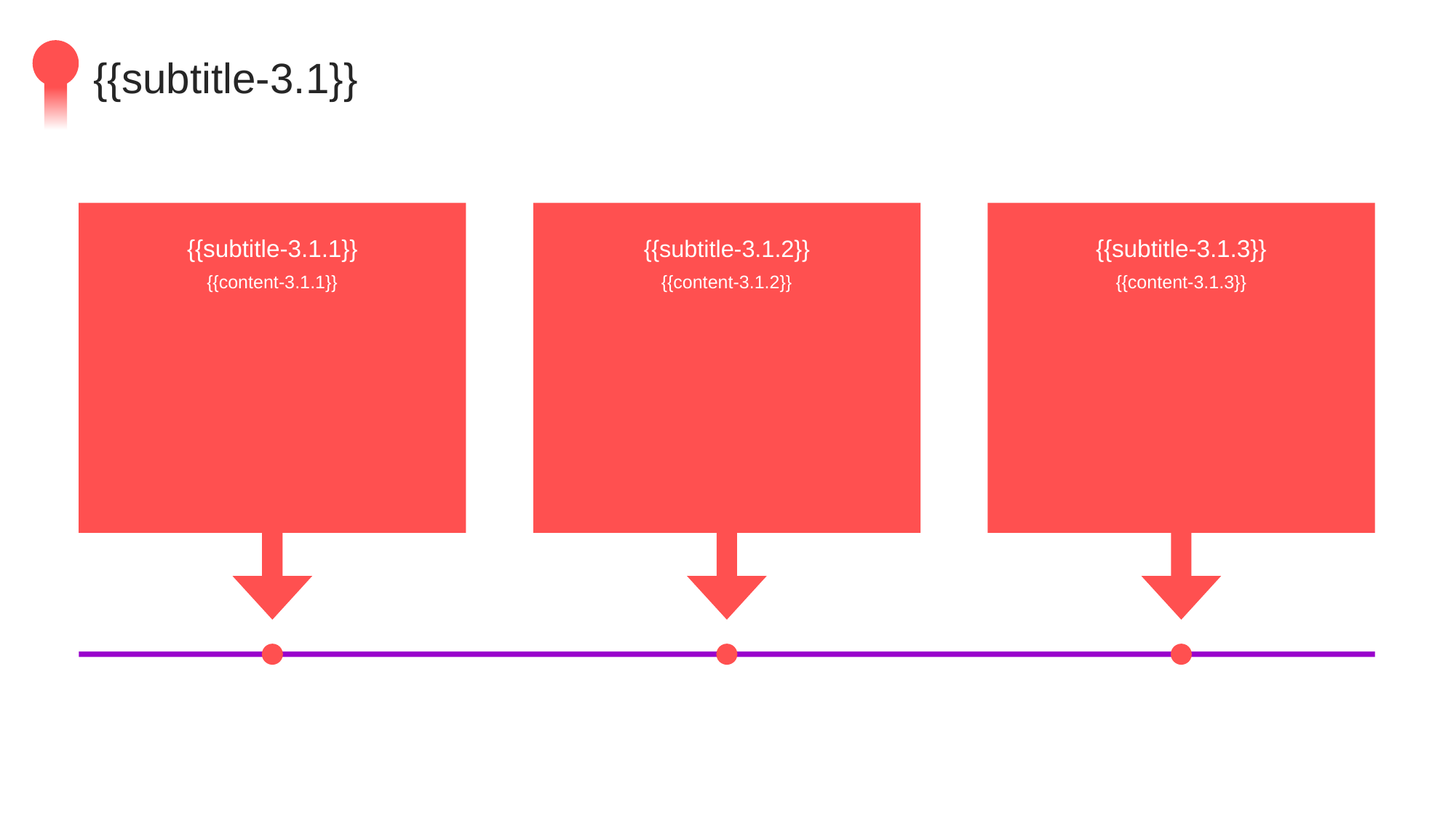

{{subtitle-3.1}}

{{subtitle-3.1.1}}
{{subtitle-3.1.2}}
{{subtitle-3.1.3}}
{{content-3.1.1}}
{{content-3.1.2}}
{{content-3.1.3}}